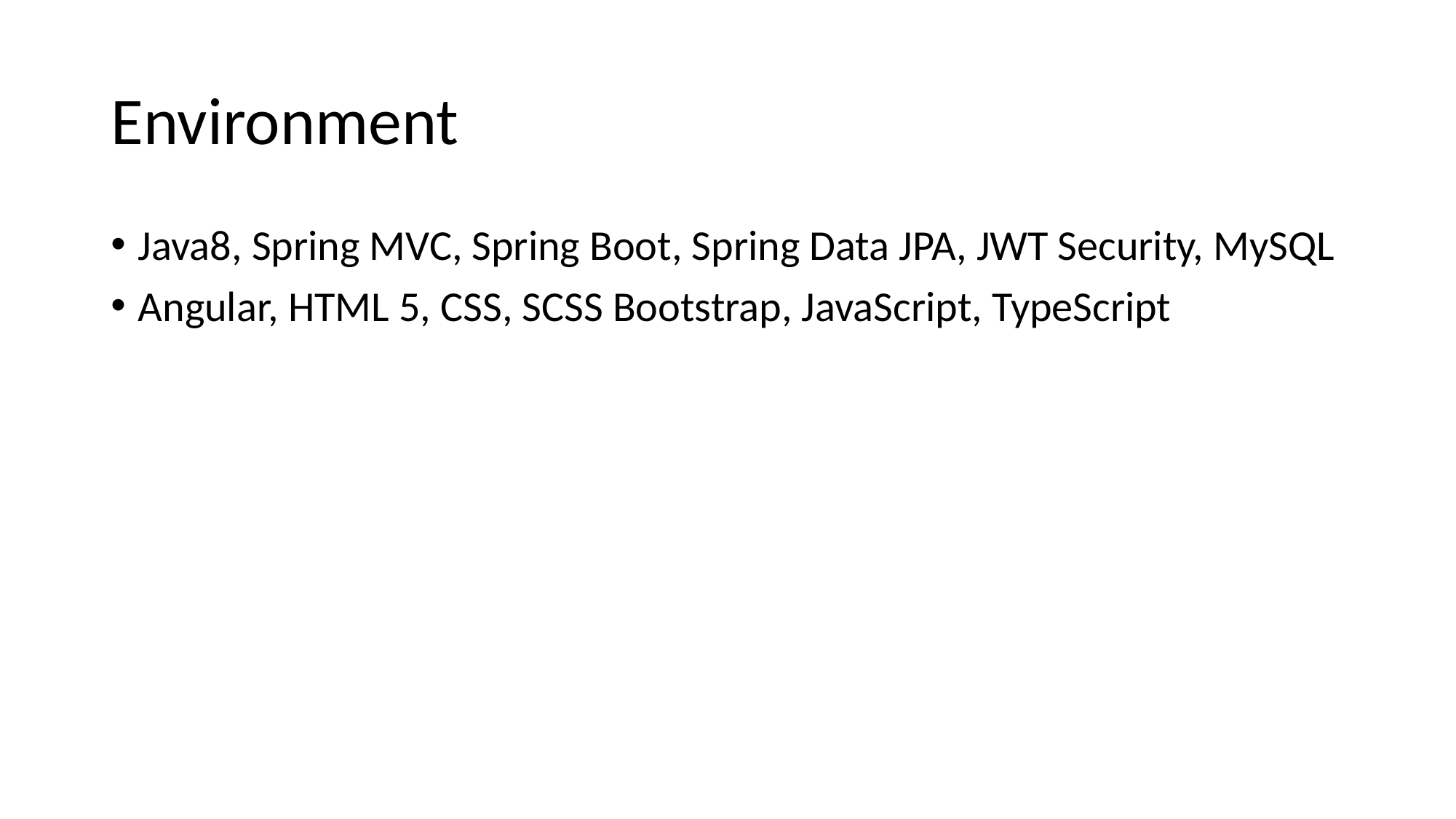

# Environment
Java8, Spring MVC, Spring Boot, Spring Data JPA, JWT Security, MySQL
Angular, HTML 5, CSS, SCSS Bootstrap, JavaScript, TypeScript